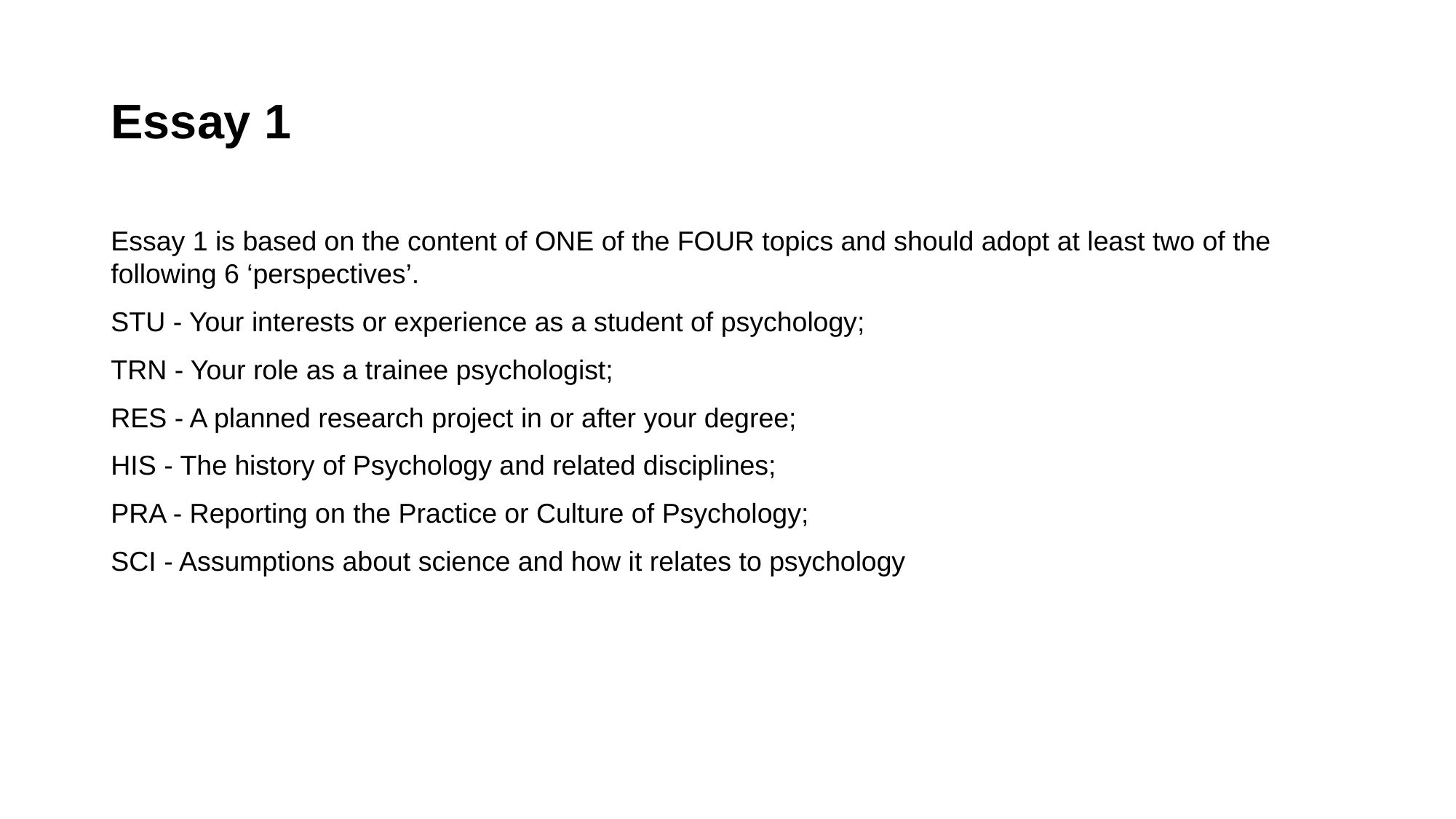

# Essay 1
Essay 1 is based on the content of ONE of the FOUR topics and should adopt at least two of the following 6 ‘perspectives’.
STU - Your interests or experience as a student of psychology;
TRN - Your role as a trainee psychologist;
RES - A planned research project in or after your degree;
HIS - The history of Psychology and related disciplines;
PRA - Reporting on the Practice or Culture of Psychology;
SCI - Assumptions about science and how it relates to psychology